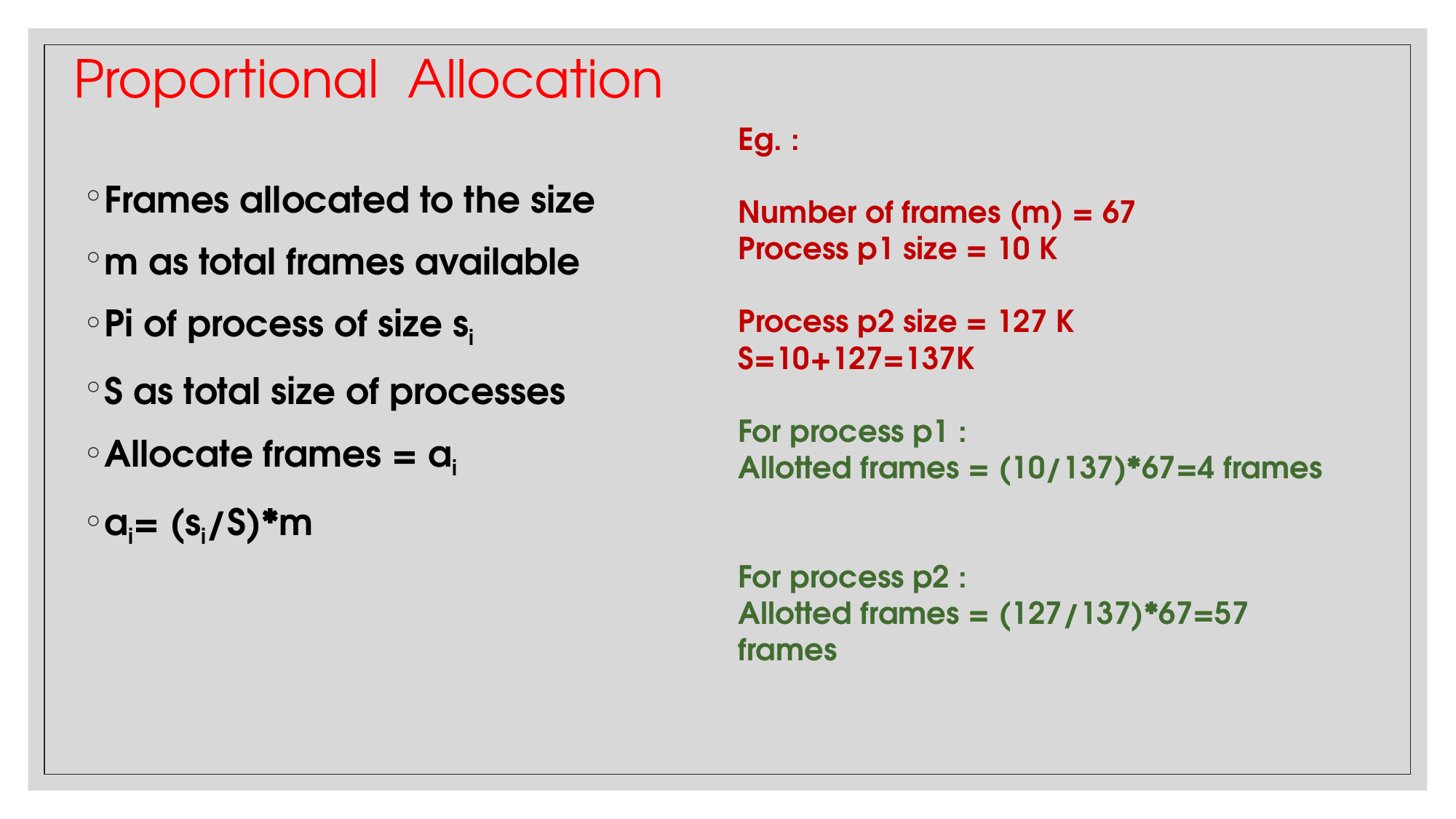

# Proportional  Allocation
Eg. :

Number of frames (m) = 67
Process p1 size = 10 K

Process p2 size = 127 K
S=10+127=137K

For process p1 :
Allotted frames = (10/137)*67=4 frames

For process p2 :
Allotted frames = (127/137)*67=57 frames
Frames allocated to the size
m as total frames available
Pi of process of size si
S as total size of processes
Allocate frames = ai
ai= (si/S)*m